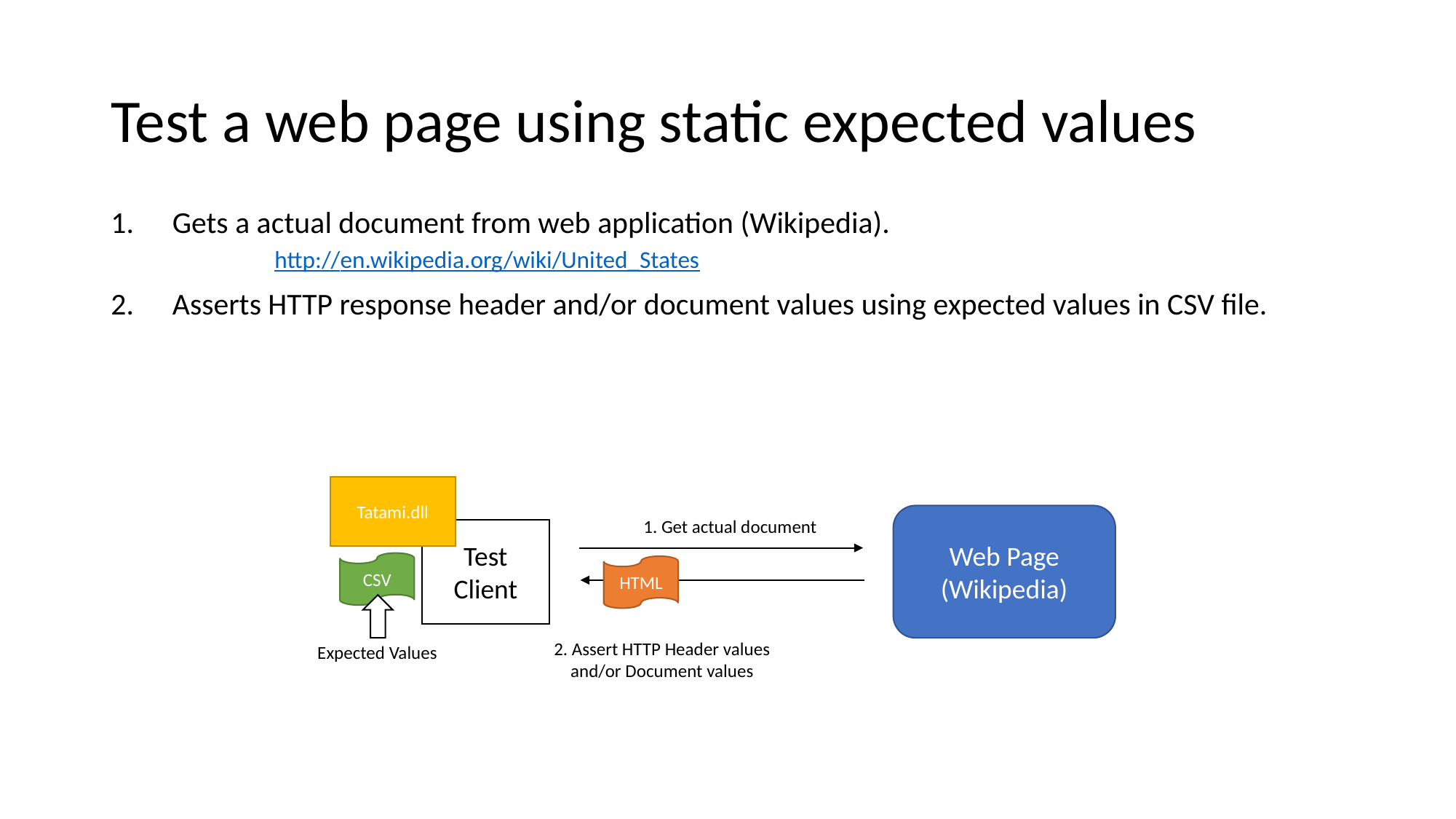

# Test a web page using static expected values
Gets a actual document from web application (Wikipedia).
	http://en.wikipedia.org/wiki/United_States
Asserts HTTP response header and/or document values using expected values in CSV file.
Tatami.dll
Web Page
(Wikipedia)
1. Get actual document
Test Client
CSV
HTML

2. Assert HTTP Header values and/or Document values
Expected Values